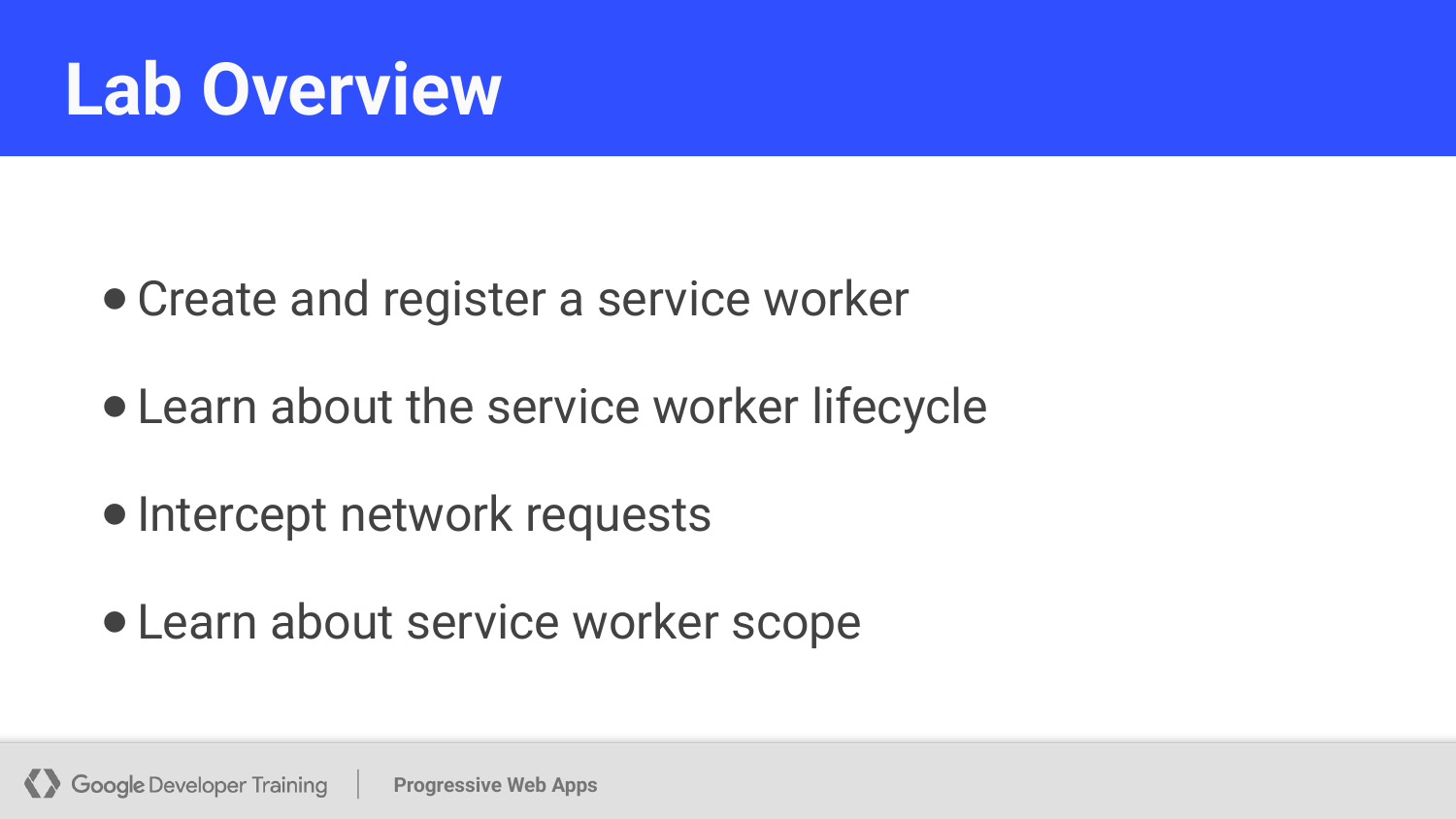

# Lab Overview
Create and register a service worker
Learn about the service worker lifecycle
Intercept network requests
Learn about service worker scope